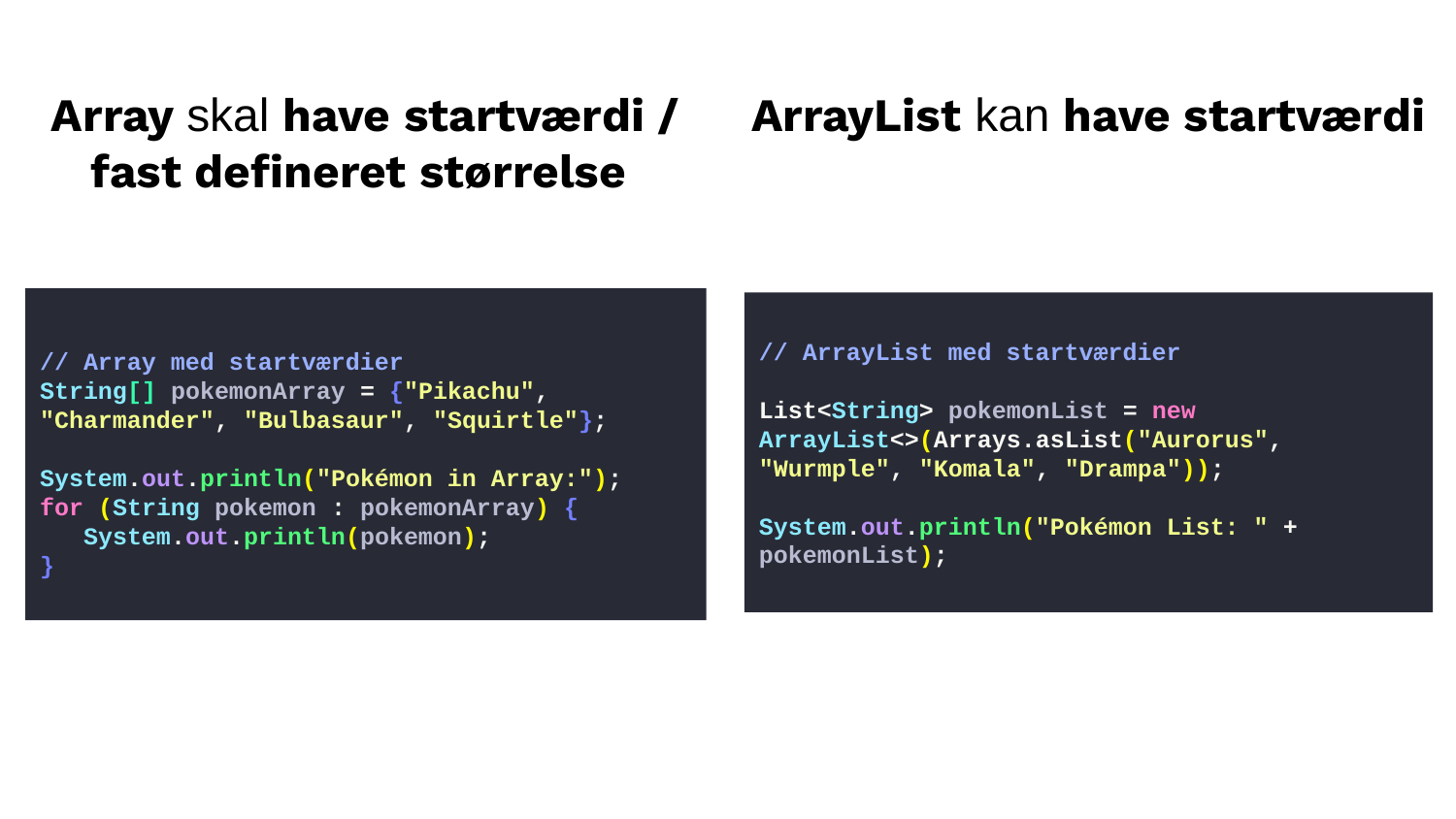

# Array skal have startværdi / fast defineret størrelse
ArrayList kan have startværdi

// Array med startværdier
String[] pokemonArray = {"Pikachu", "Charmander", "Bulbasaur", "Squirtle"};

System.out.println("Pokémon in Array:");
for (String pokemon : pokemonArray) {
   System.out.println(pokemon);
}

// ArrayList med startværdier

List<String> pokemonList = new ArrayList<>(Arrays.asList("Aurorus", "Wurmple", "Komala", "Drampa"));

System.out.println("Pokémon List: " + pokemonList);